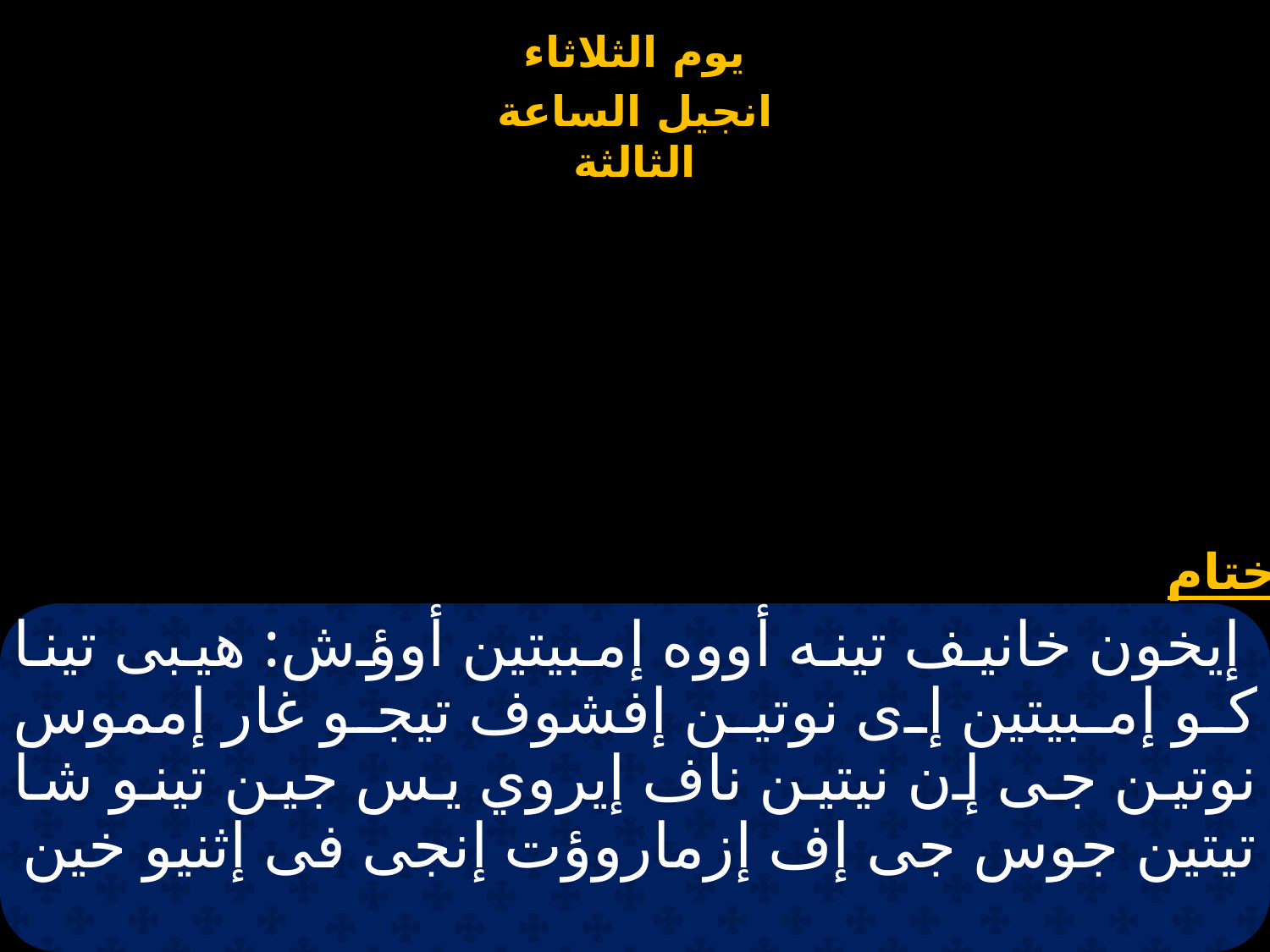

# إيخون خانيف تينه أووه إمبيتين أوؤش: هيبى تينا كو إمبيتين إى نوتين إفشوف تيجو غار إمموس نوتين جى إن نيتين ناف إيروي يس جين تينو شا تيتين جوس جى إف إزماروؤت إنجى فى إثنيو خين